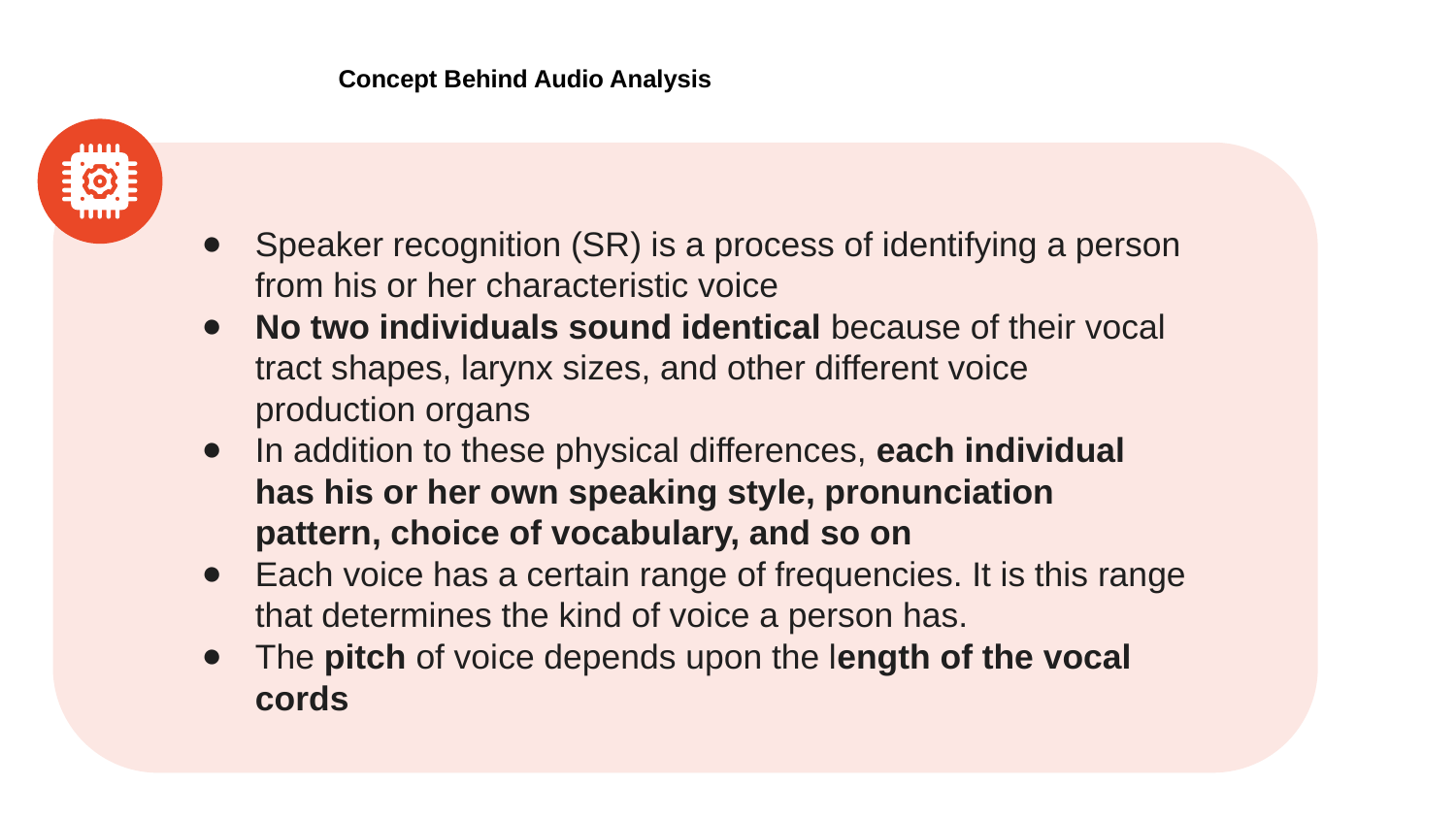

# Concept Behind Audio Analysis

Speaker recognition (SR) is a process of identifying a person from his or her characteristic voice
No two individuals sound identical because of their vocal tract shapes, larynx sizes, and other different voice production organs
In addition to these physical differences, each individual has his or her own speaking style, pronunciation pattern, choice of vocabulary, and so on
Each voice has a certain range of frequencies. It is this range that determines the kind of voice a person has.
The pitch of voice depends upon the length of the vocal cords